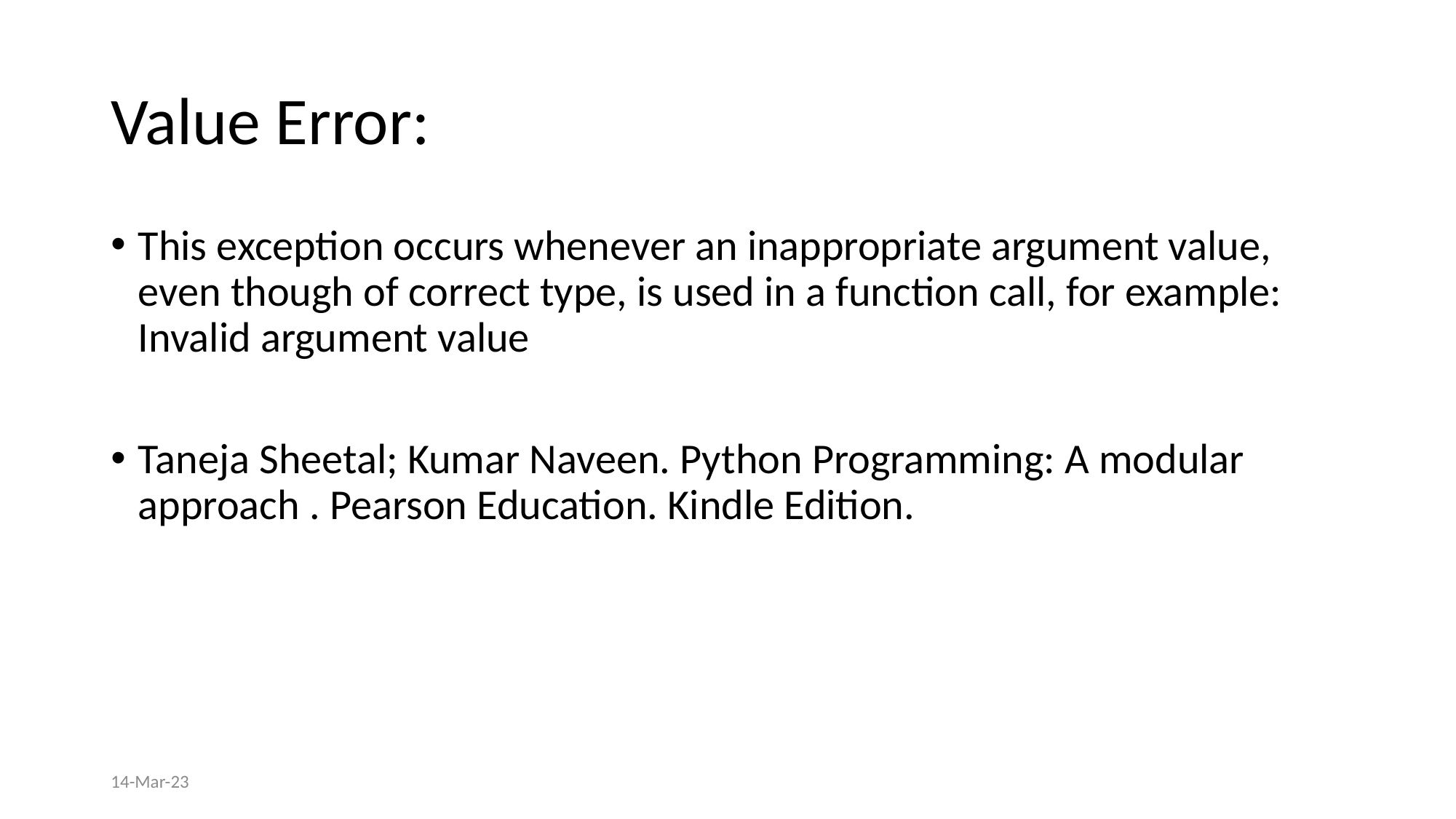

# Value Error:
This exception occurs whenever an inappropriate argument value, even though of correct type, is used in a function call, for example: Invalid argument value

Taneja Sheetal; Kumar Naveen. Python Programming: A modular approach . Pearson Education. Kindle Edition.
14-Mar-23